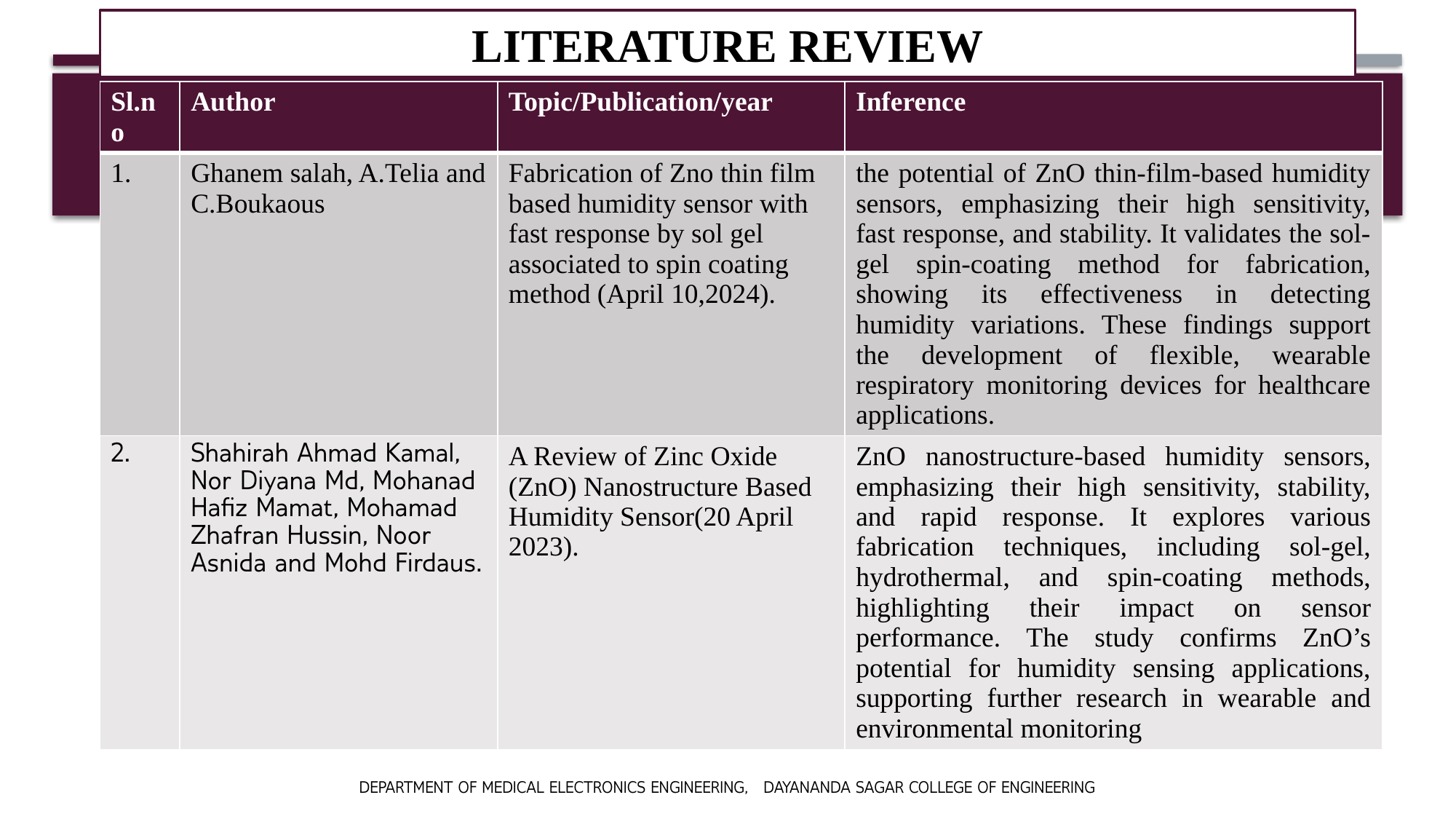

# LITERATURE REVIEW
| Sl.no | Author | Topic/Publication/year | Inference |
| --- | --- | --- | --- |
| 1. | Ghanem salah, A.Telia and C.Boukaous | Fabrication of Zno thin film based humidity sensor with fast response by sol gel associated to spin coating method (April 10,2024). | the potential of ZnO thin-film-based humidity sensors, emphasizing their high sensitivity, fast response, and stability. It validates the sol-gel spin-coating method for fabrication, showing its effectiveness in detecting humidity variations. These findings support the development of flexible, wearable respiratory monitoring devices for healthcare applications​. |
| 2. | Shahirah Ahmad Kamal, Nor Diyana Md, Mohanad Hafiz Mamat, Mohamad Zhafran Hussin, Noor Asnida and Mohd Firdaus. | A Review of Zinc Oxide (ZnO) Nanostructure Based Humidity Sensor(20 April 2023). | ZnO nanostructure-based humidity sensors, emphasizing their high sensitivity, stability, and rapid response. It explores various fabrication techniques, including sol-gel, hydrothermal, and spin-coating methods, highlighting their impact on sensor performance. The study confirms ZnO’s potential for humidity sensing applications, supporting further research in wearable and environmental monitoring​ |
DEPARTMENT OF MEDICAL ELECTRONICS ENGINEERING,   DAYANANDA SAGAR COLLEGE OF ENGINEERING